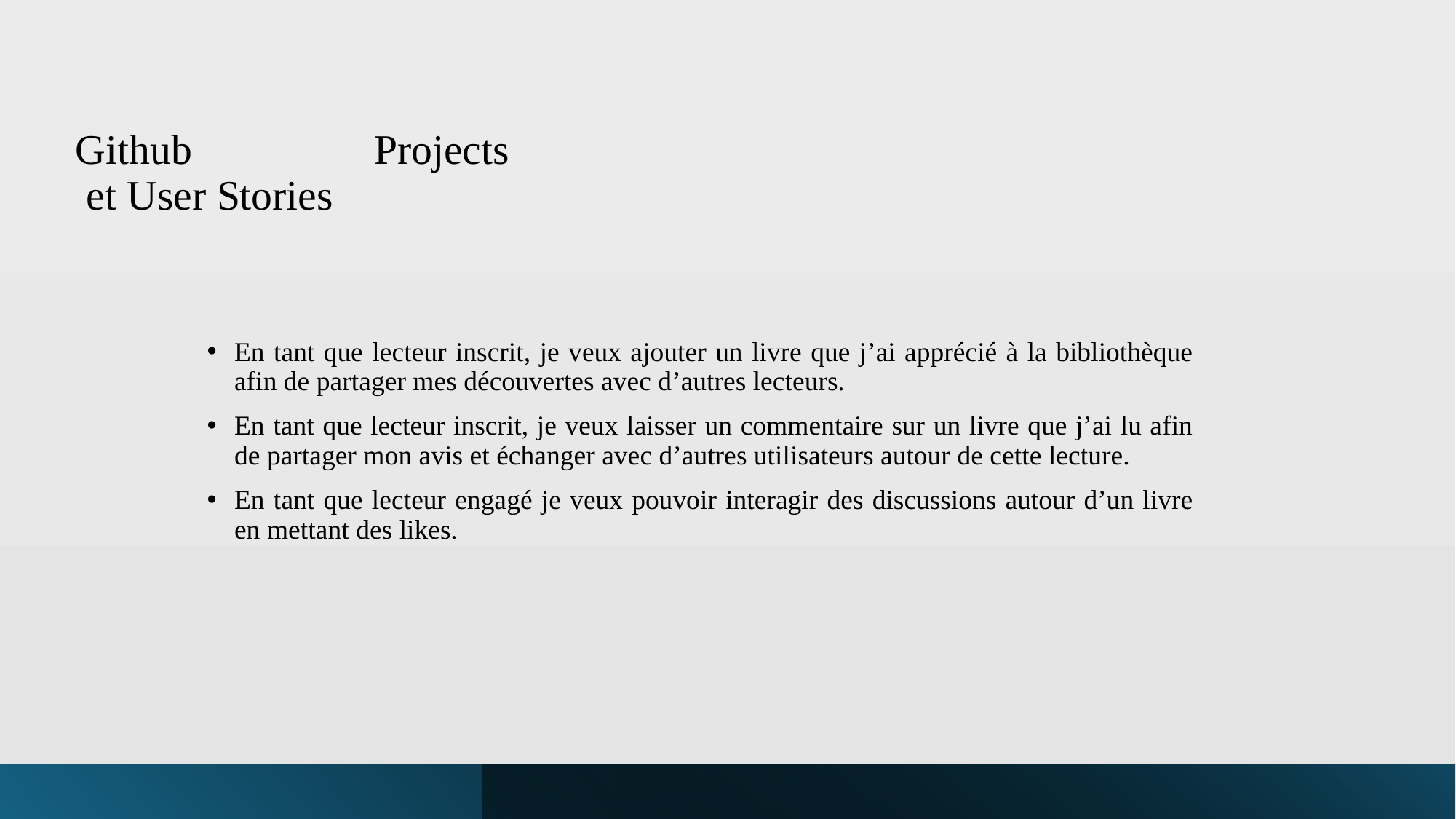

# Github Projects et User Stories
En tant que lecteur inscrit, je veux ajouter un livre que j’ai apprécié à la bibliothèque afin de partager mes découvertes avec d’autres lecteurs.
En tant que lecteur inscrit, je veux laisser un commentaire sur un livre que j’ai lu afin de partager mon avis et échanger avec d’autres utilisateurs autour de cette lecture.
En tant que lecteur engagé je veux pouvoir interagir des discussions autour d’un livre en mettant des likes.

13